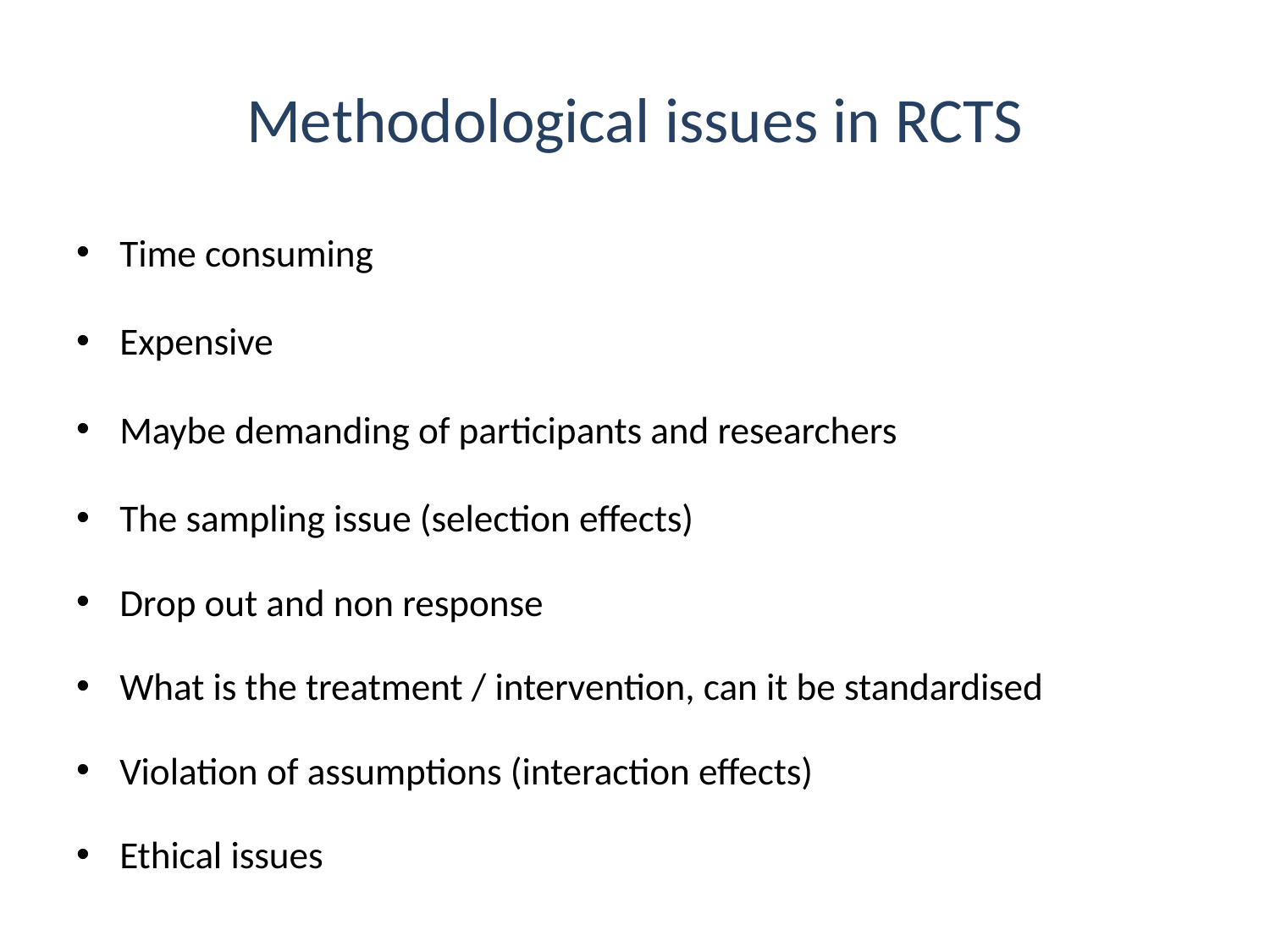

# Methodological issues in RCTS
Time consuming

Expensive

Maybe demanding of participants and researchers

The sampling issue (selection effects)

Drop out and non response

What is the treatment / intervention, can it be standardised

Violation of assumptions (interaction effects)

Ethical issues